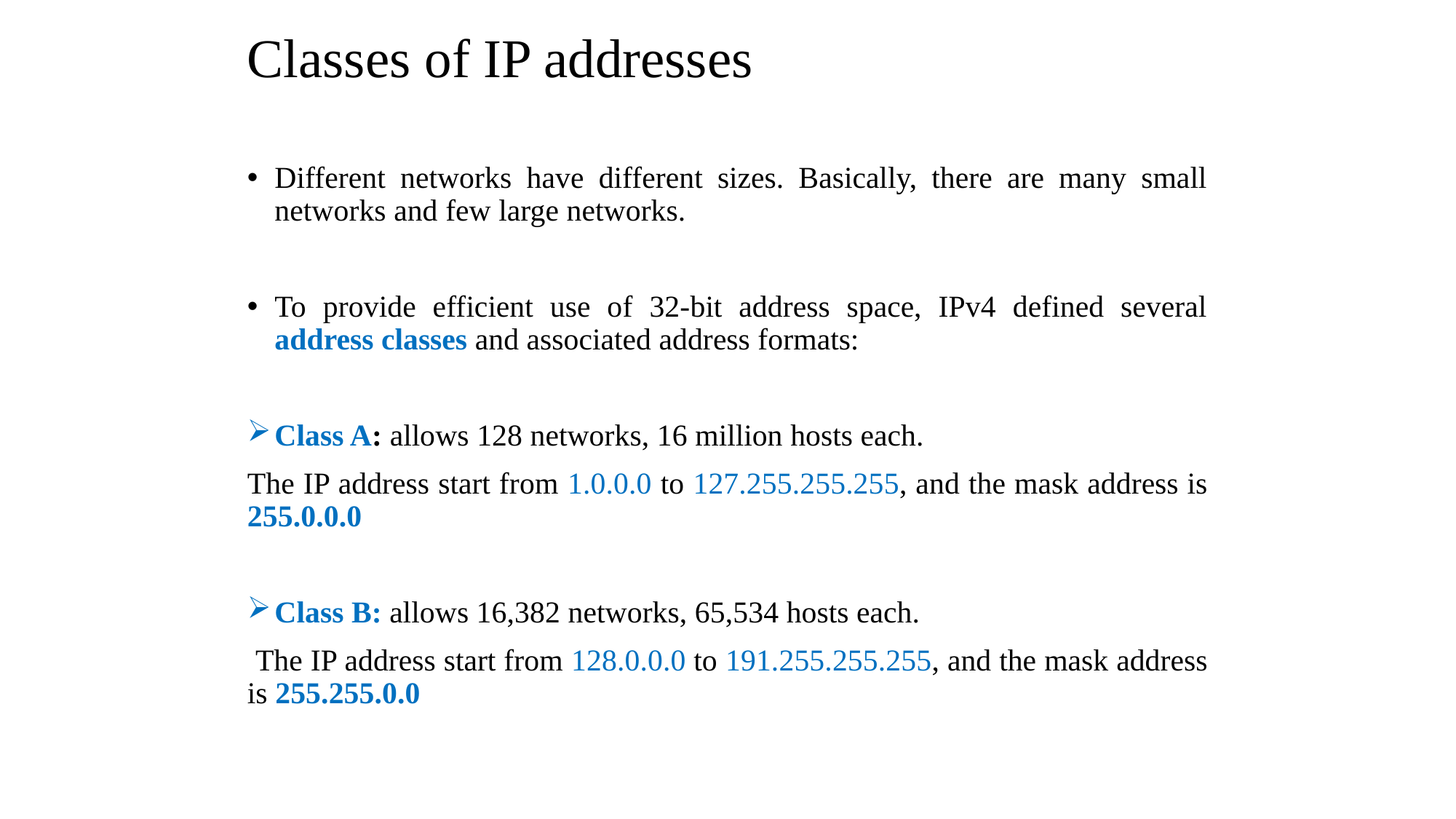

# Classes of IP addresses
Different networks have different sizes. Basically, there are many small networks and few large networks.

To provide efficient use of 32-bit address space, IPv4 defined several address classes and associated address formats:

Class A: allows 128 networks, 16 million hosts each.
The IP address start from 1.0.0.0 to 127.255.255.255, and the mask address is 255.0.0.0

Class B: allows 16,382 networks, 65,534 hosts each.
 The IP address start from 128.0.0.0 to 191.255.255.255, and the mask address is 255.255.0.0